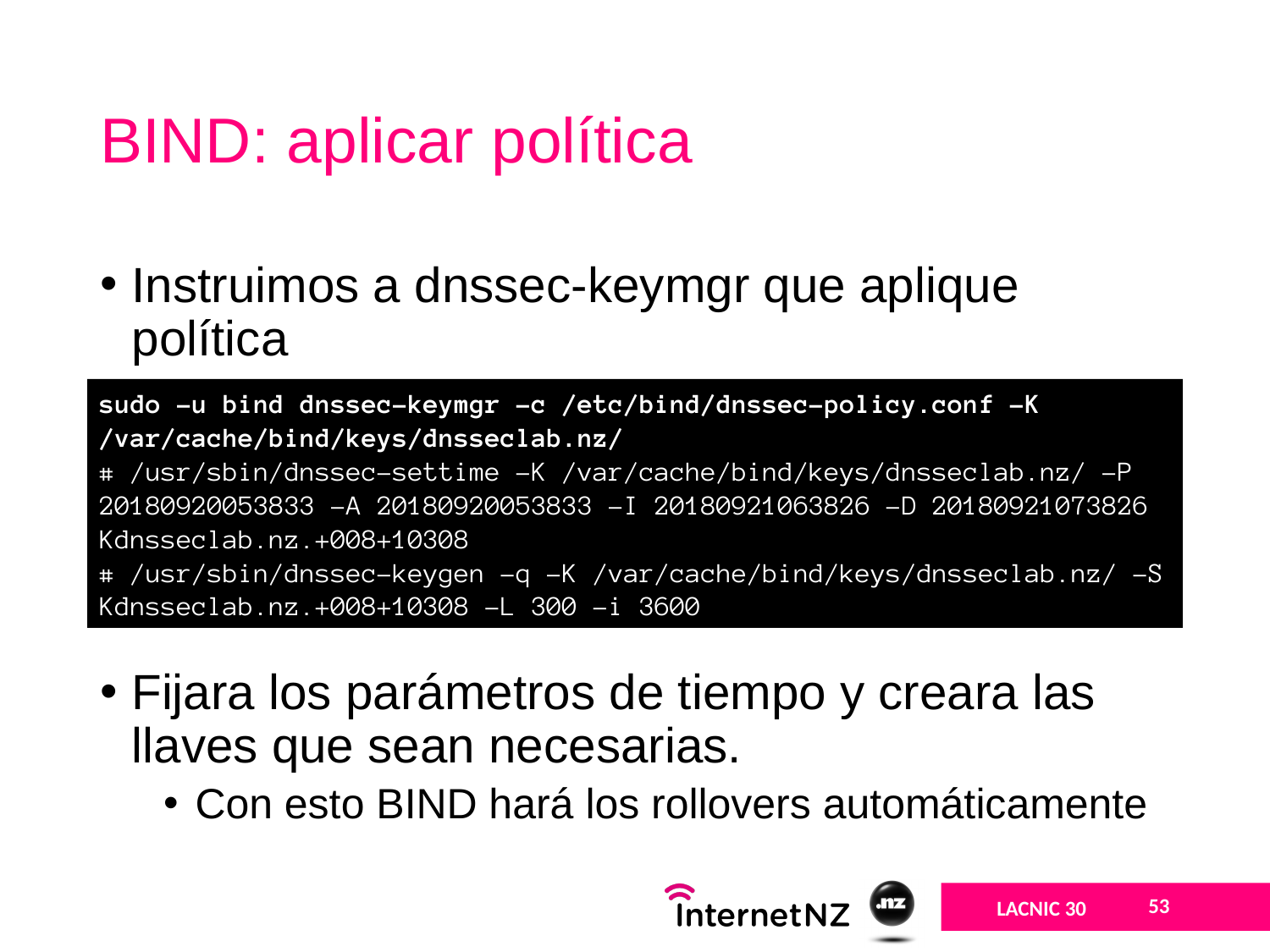

# BIND: aplicar política
Instruimos a dnssec-keymgr que aplique política

Fijara los parámetros de tiempo y creara las llaves que sean necesarias.
Con esto BIND hará los rollovers automáticamente
sudo -u bind dnssec-keymgr -c /etc/bind/dnssec-policy.conf -K /var/cache/bind/keys/dnsseclab.nz/
# /usr/sbin/dnssec-settime -K /var/cache/bind/keys/dnsseclab.nz/ -P 20180920053833 -A 20180920053833 -I 20180921063826 -D 20180921073826 Kdnsseclab.nz.+008+10308
# /usr/sbin/dnssec-keygen -q -K /var/cache/bind/keys/dnsseclab.nz/ -S Kdnsseclab.nz.+008+10308 -L 300 -i 3600
53
LACNIC 30